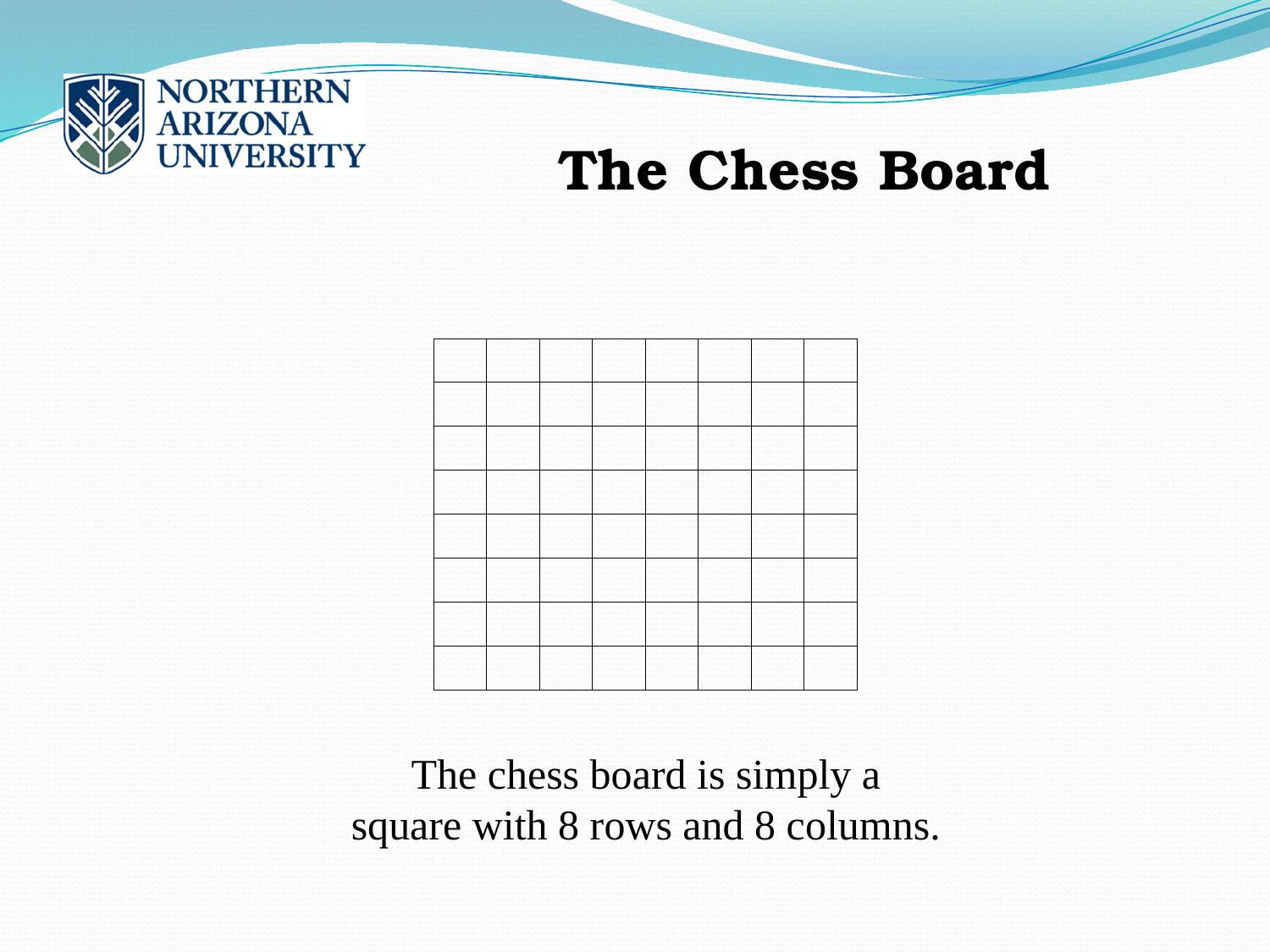

# The Chess Board
|  |  |  |  |  |  |  |  |
| --- | --- | --- | --- | --- | --- | --- | --- |
|  |  |  |  |  |  |  |  |
|  |  |  |  |  |  |  |  |
|  |  |  |  |  |  |  |  |
|  |  |  |  |  |  |  |  |
|  |  |  |  |  |  |  |  |
|  |  |  |  |  |  |  |  |
|  |  |  |  |  |  |  |  |
The chess board is simply a
square with 8 rows and 8 columns.